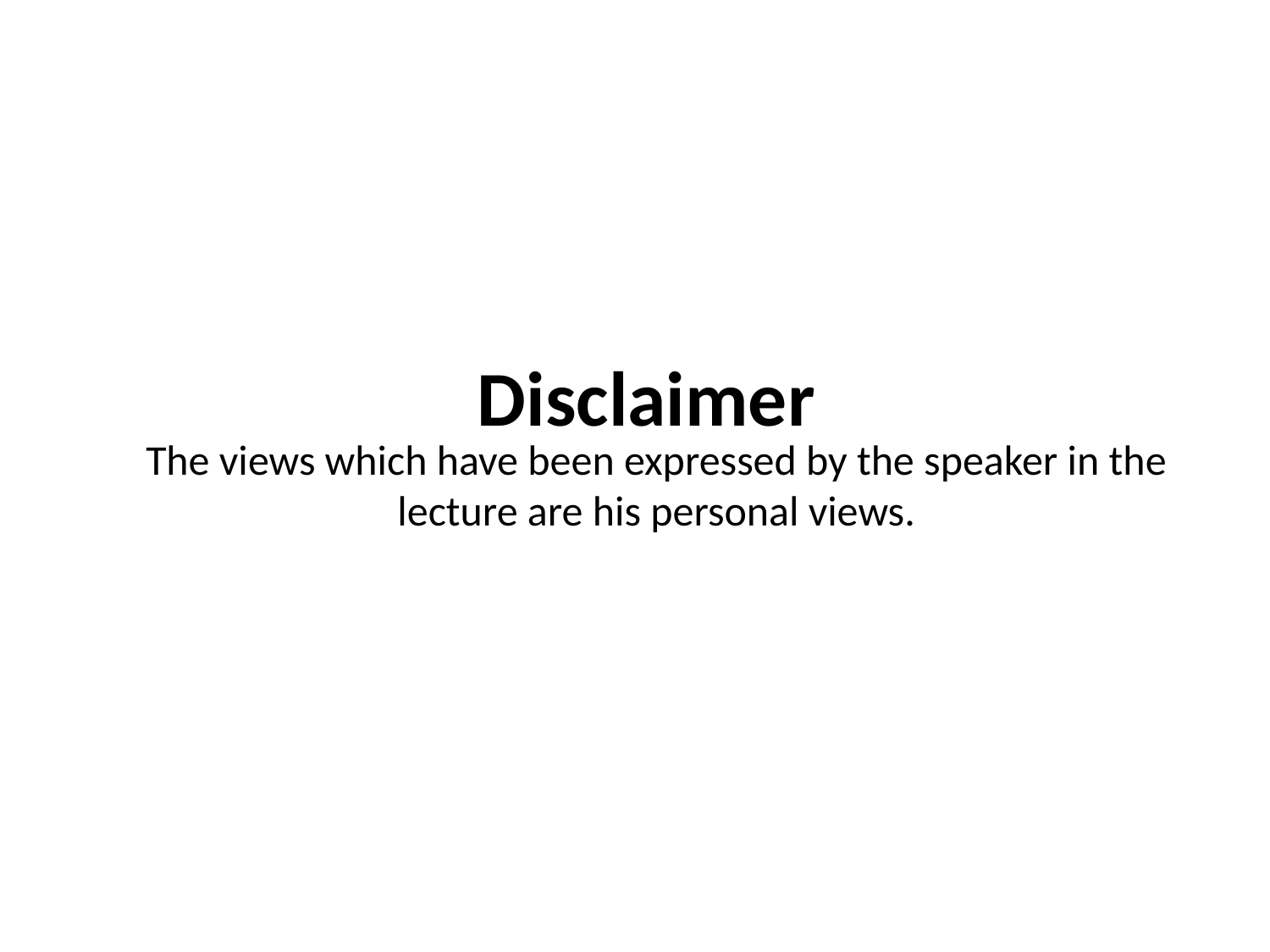

# Disclaimer
The views which have been expressed by the speaker in the lecture are his personal views.